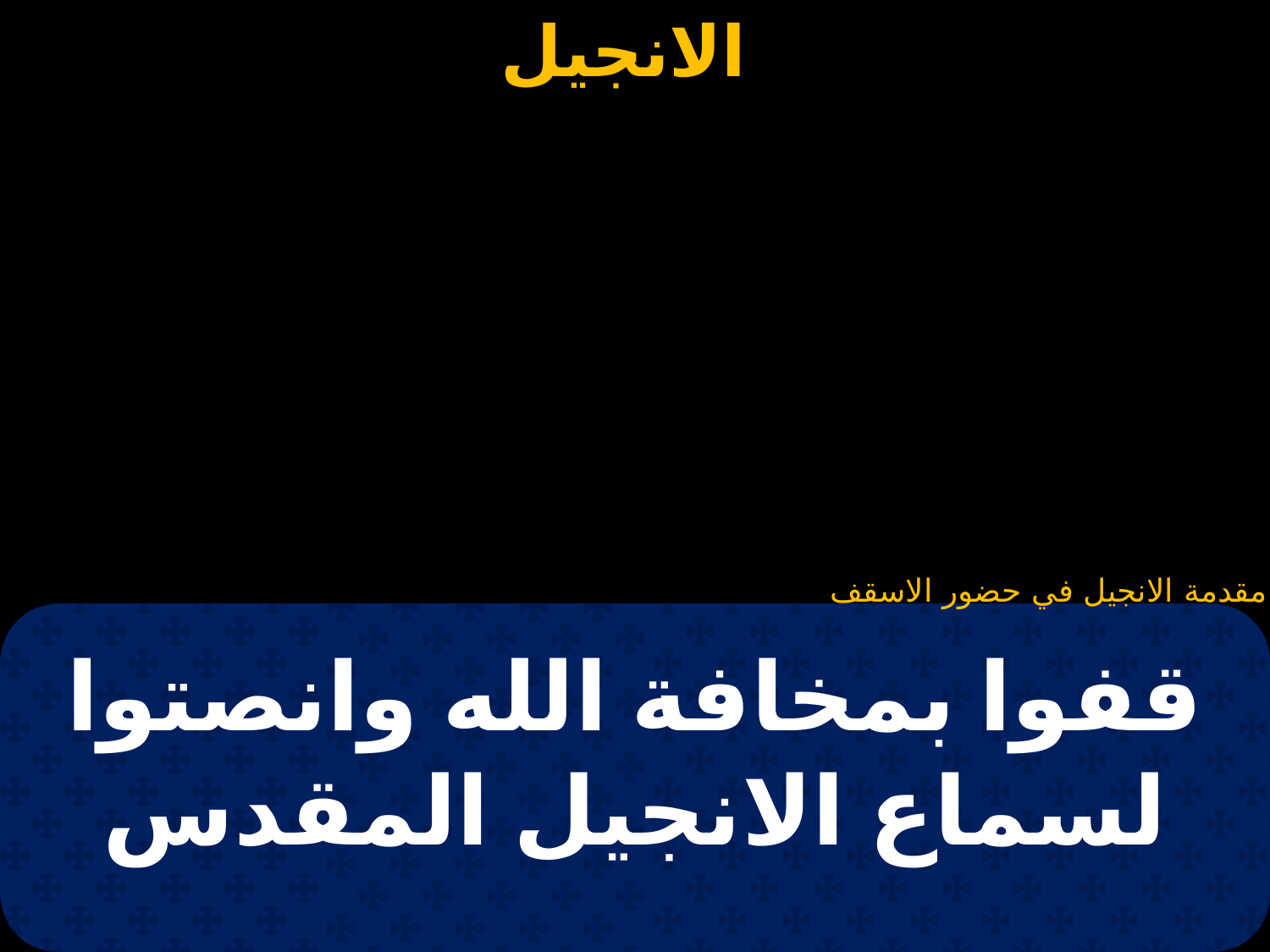

مقدمة الانجيل في حضور الاسقف
# قفوا بمخافة الله وانصتوا لسماع الانجيل المقدس